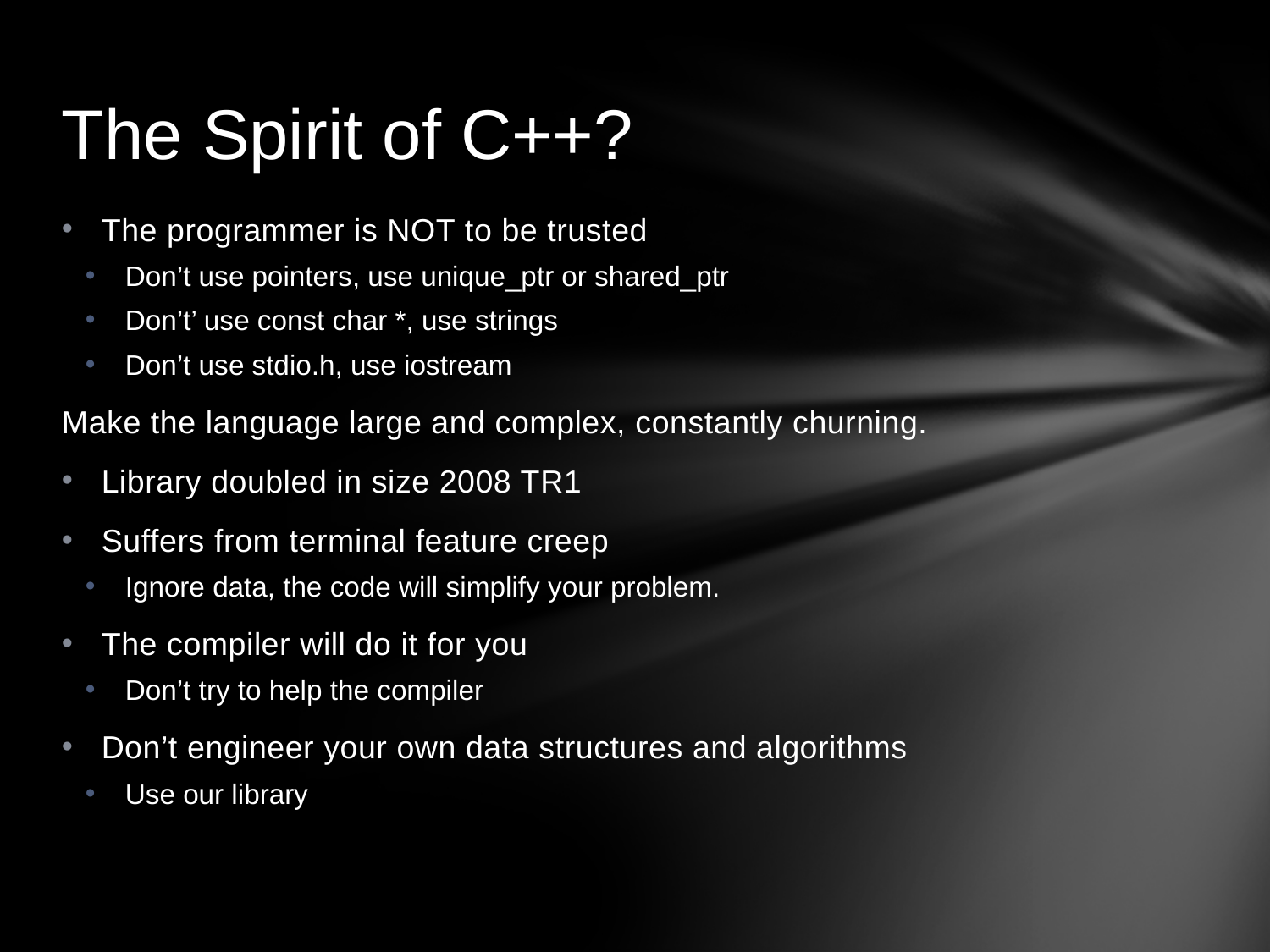

# The Spirit of C++?
The programmer is NOT to be trusted
Don’t use pointers, use unique_ptr or shared_ptr
Don’t’ use const char *, use strings
Don’t use stdio.h, use iostream
Make the language large and complex, constantly churning.
Library doubled in size 2008 TR1
Suffers from terminal feature creep
Ignore data, the code will simplify your problem.
The compiler will do it for you
Don’t try to help the compiler
Don’t engineer your own data structures and algorithms
Use our library